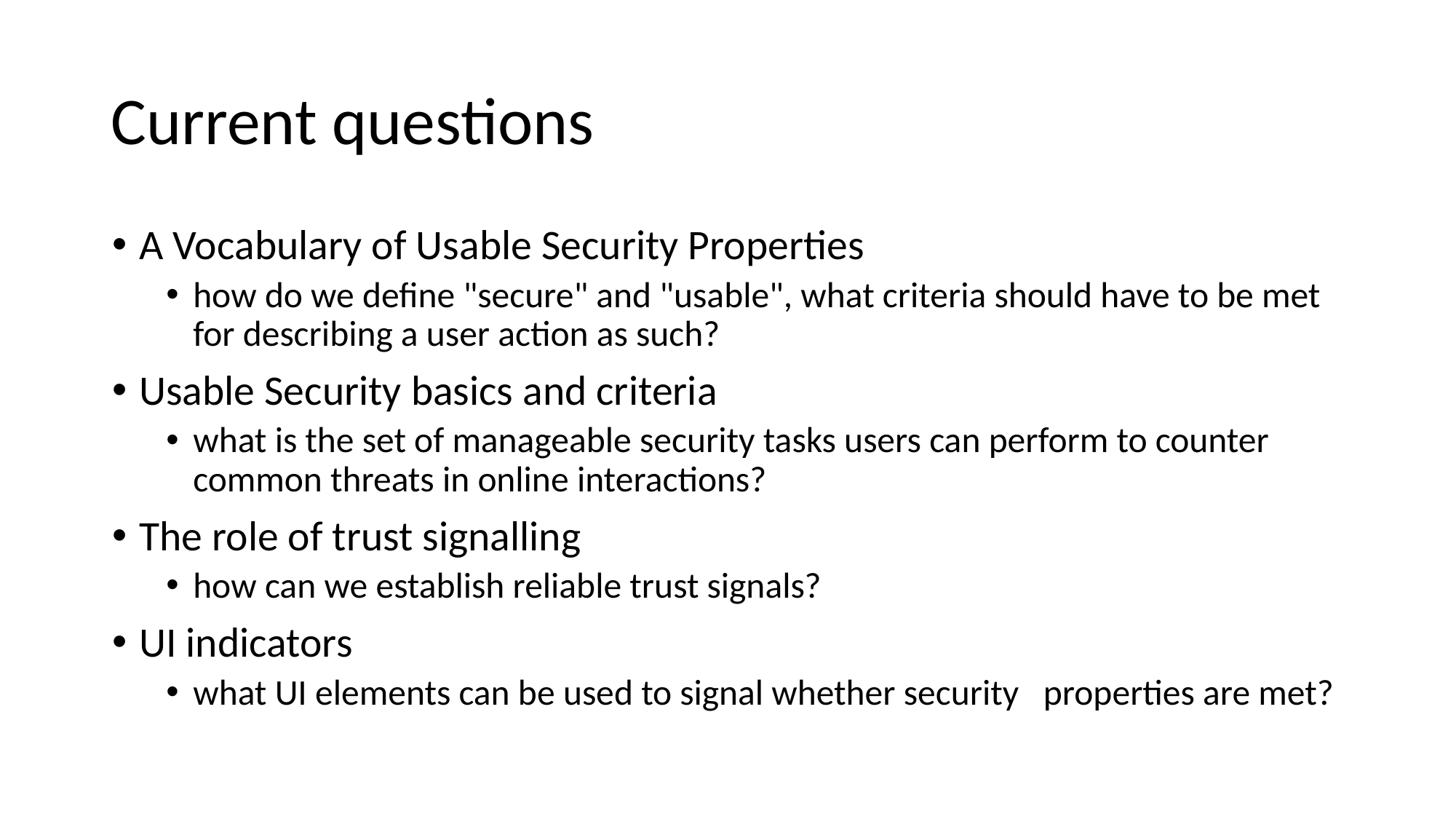

# Current questions
A Vocabulary of Usable Security Properties
how do we define "secure" and "usable", what criteria should have to be met for describing a user action as such?
Usable Security basics and criteria
what is the set of manageable security tasks users can perform to counter common threats in online interactions?
The role of trust signalling
how can we establish reliable trust signals?
UI indicators
what UI elements can be used to signal whether security   properties are met?